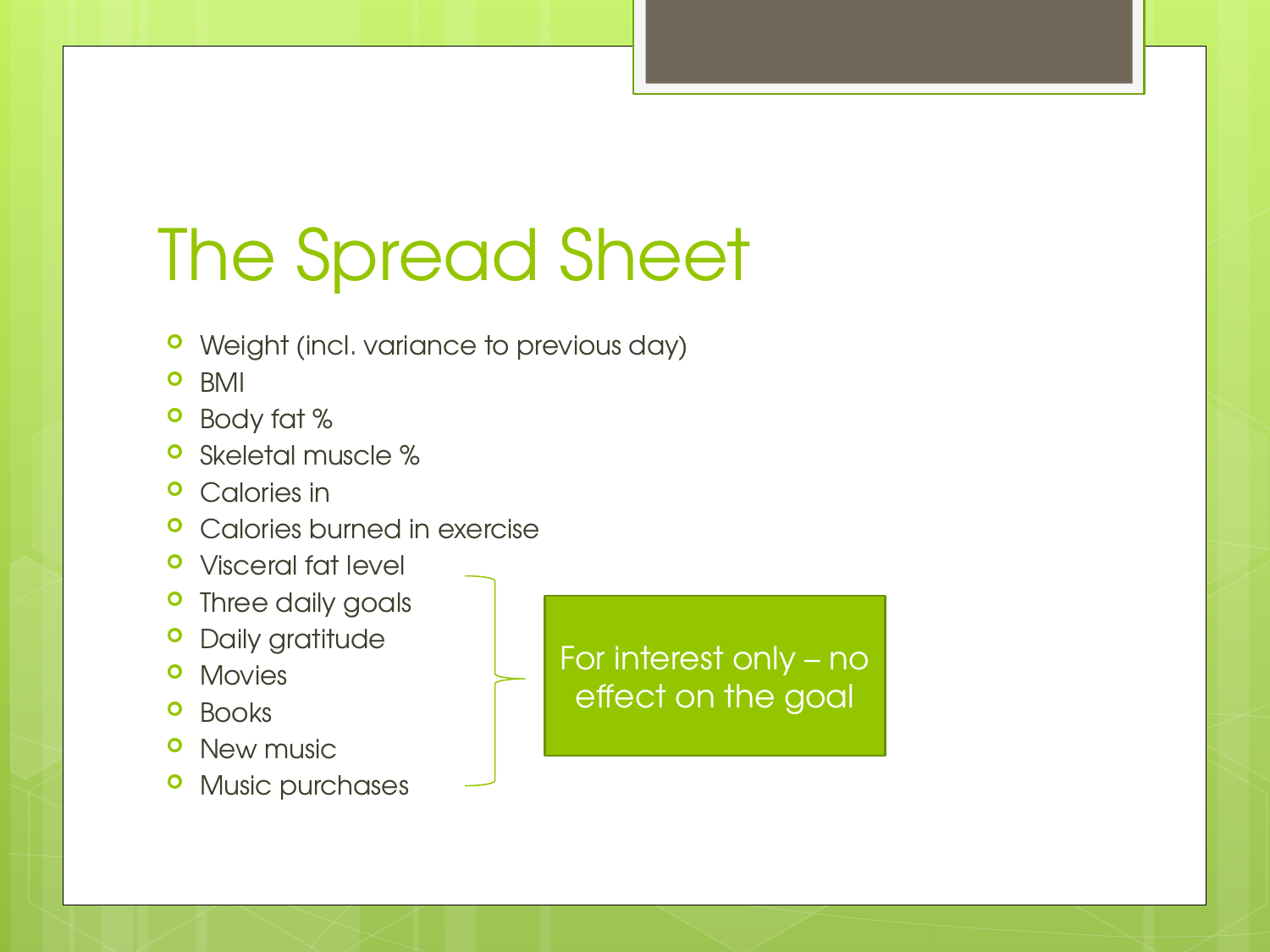

# The Spread Sheet
Weight (incl. variance to previous day)
BMI
Body fat %
Skeletal muscle %
Calories in
Calories burned in exercise
Visceral fat level
Three daily goals
Daily gratitude
Movies
Books
New music
Music purchases

For interest only – no effect on the goal